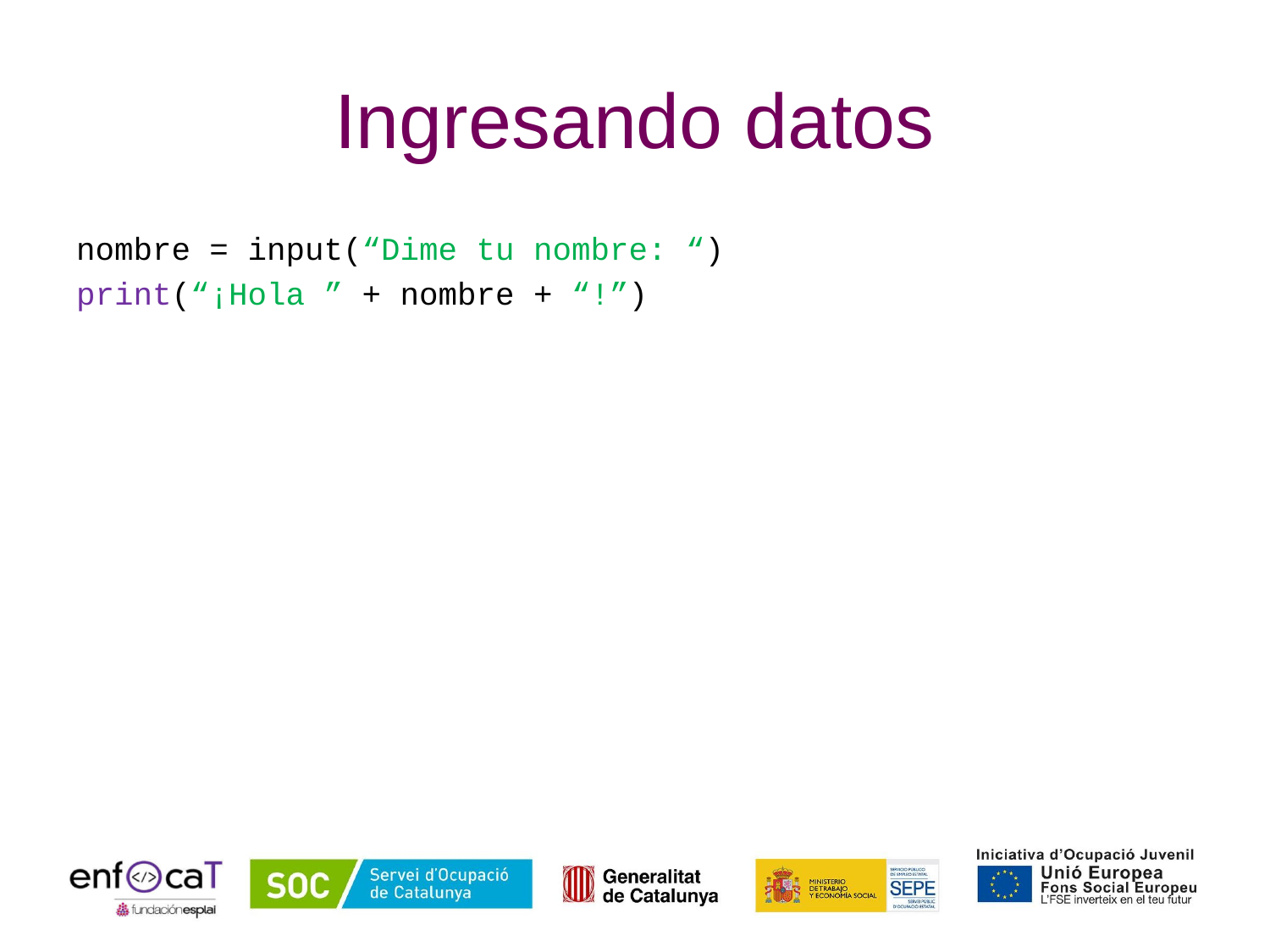

# Ingresando datos
nombre = input(“Dime tu nombre: “)
print(“¡Hola ” + nombre + “!”)